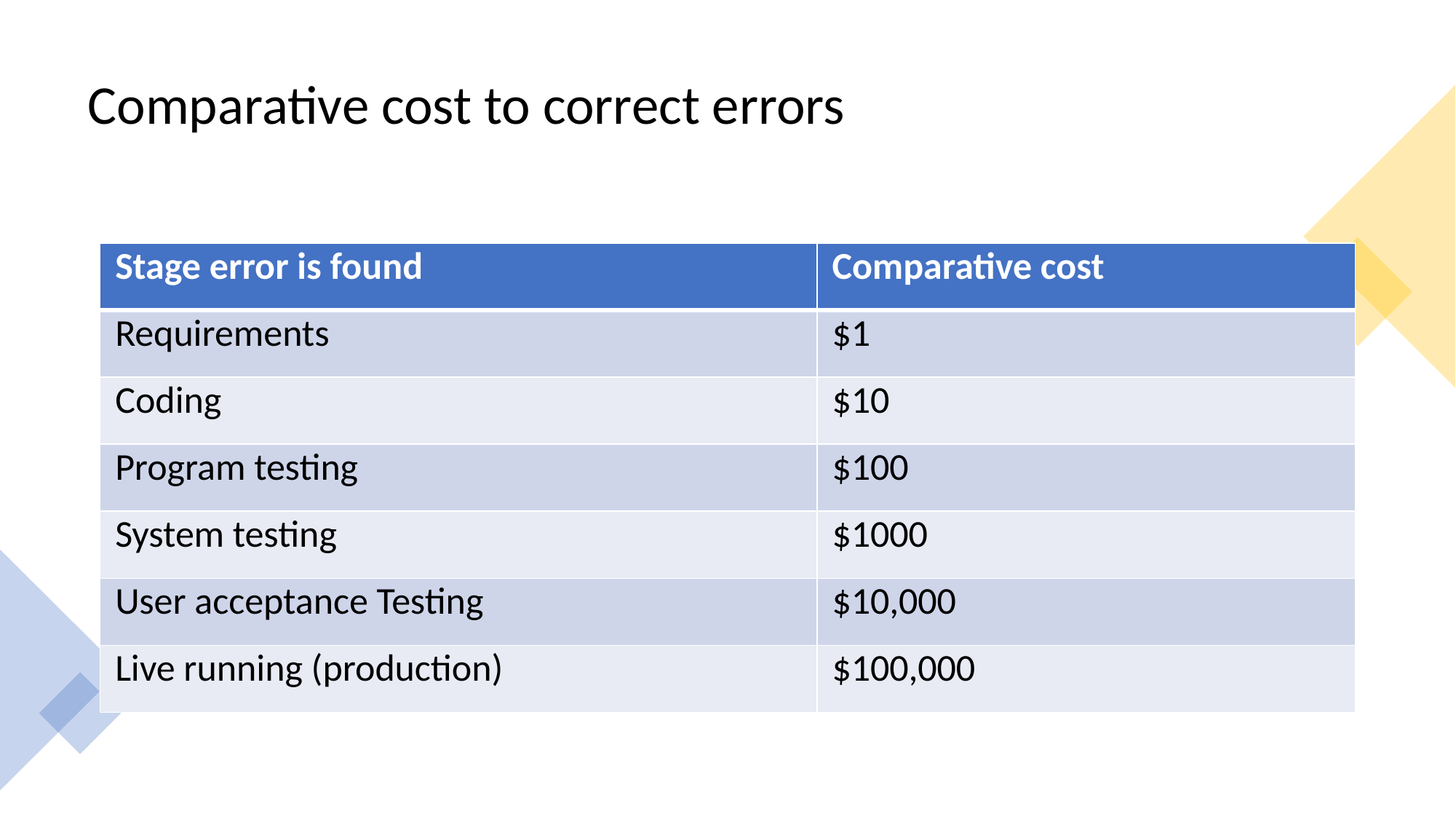

# Comparative cost to correct errors

| Stage error is found | Comparative cost |
| --- | --- |
| Requirements | $1 |
| Coding | $10 |
| Program testing | $100 |
| System testing | $1000 |
| User acceptance Testing | $10,000 |
| Live running (production) | $100,000 |